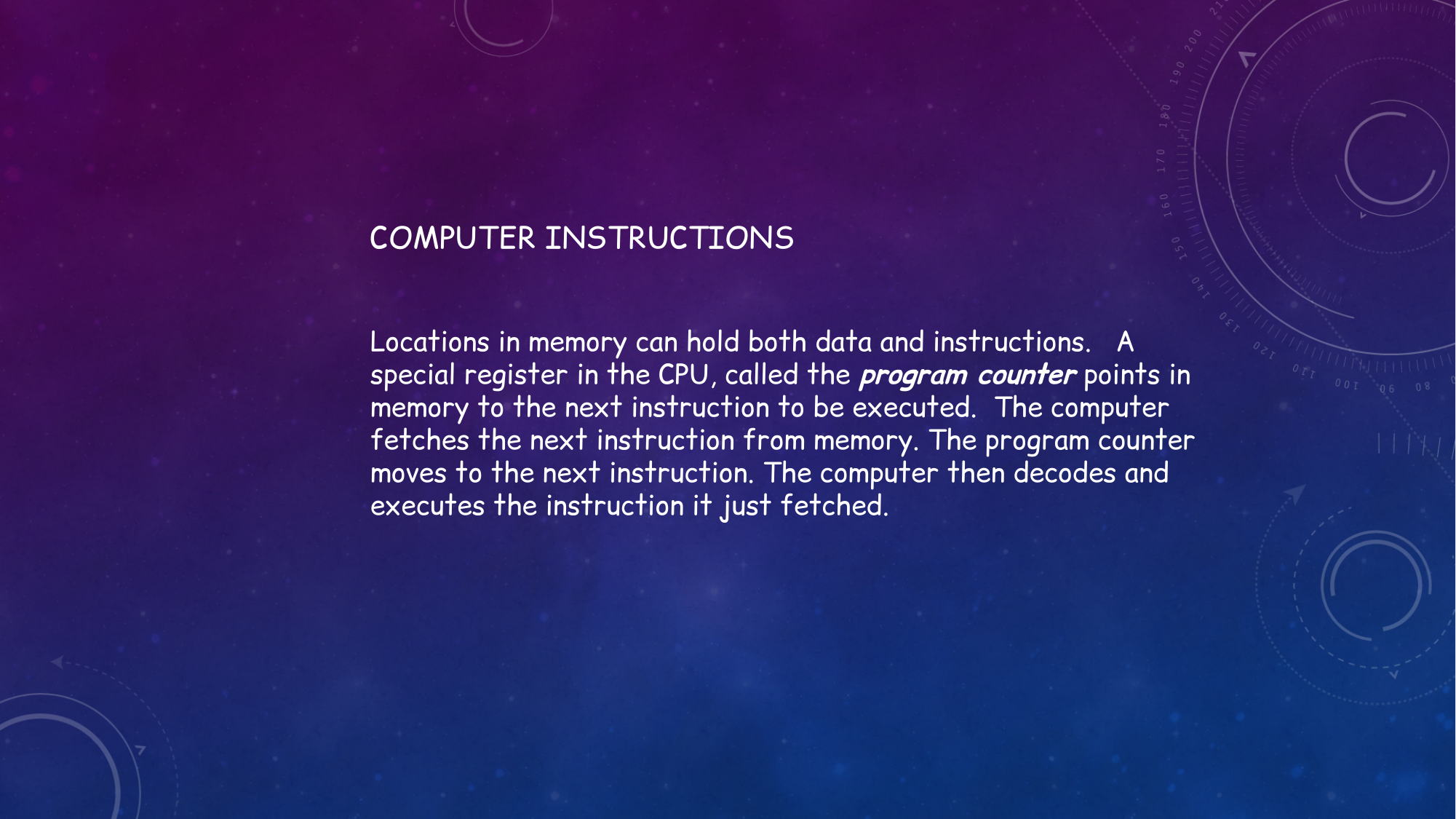

# COMPUTER INSTRUCTIONS
Locations in memory can hold both data and instructions.   A special register in the CPU, called the program counter points in memory to the next instruction to be executed.  The computer
fetches the next instruction from memory. The program counter moves to the next instruction. The computer then decodes and executes the instruction it just fetched.